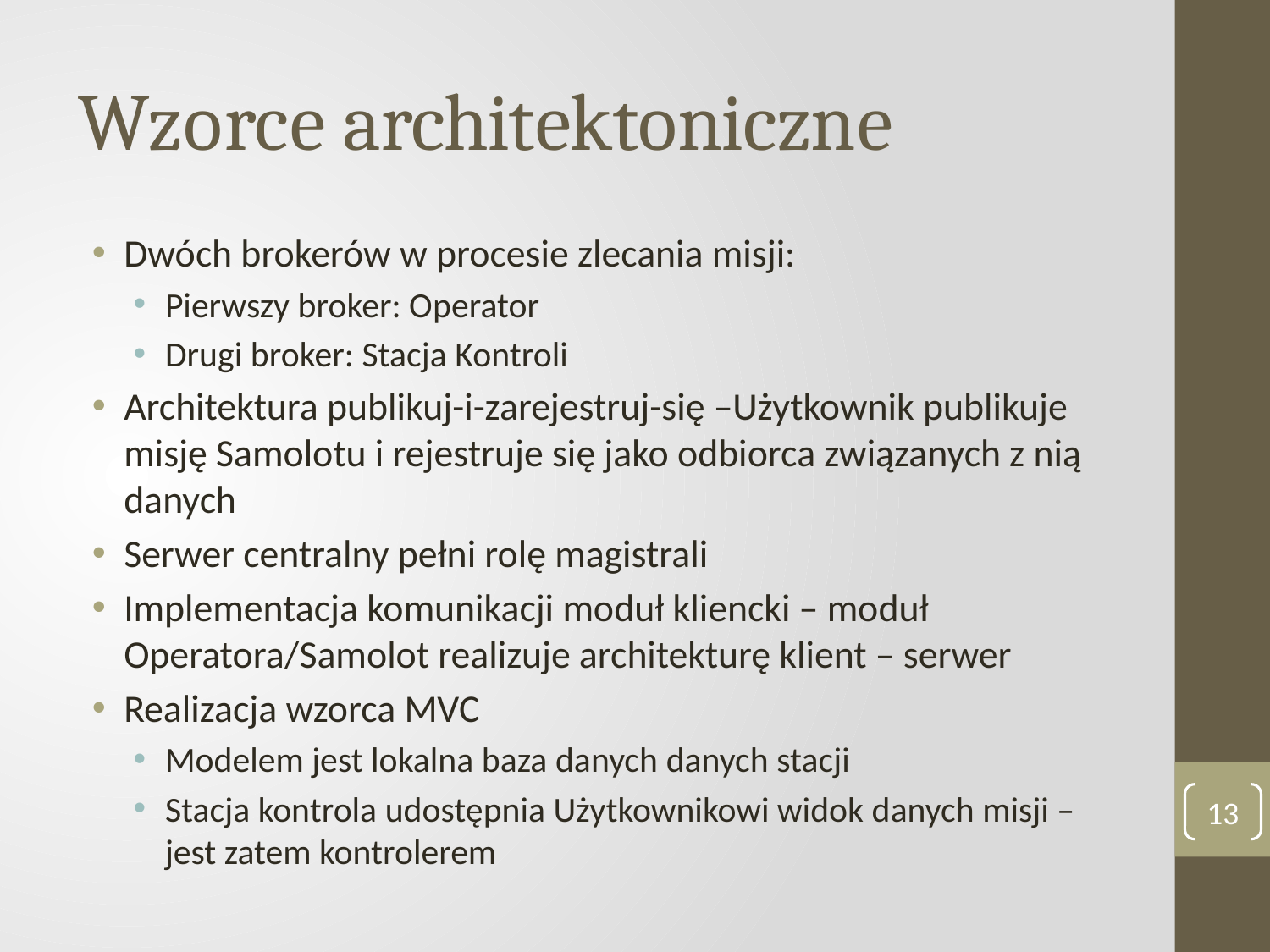

# Wzorce architektoniczne
Dwóch brokerów w procesie zlecania misji:
Pierwszy broker: Operator
Drugi broker: Stacja Kontroli
Architektura publikuj-i-zarejestruj-się –Użytkownik publikuje misję Samolotu i rejestruje się jako odbiorca związanych z nią danych
Serwer centralny pełni rolę magistrali
Implementacja komunikacji moduł kliencki – moduł Operatora/Samolot realizuje architekturę klient – serwer
Realizacja wzorca MVC
Modelem jest lokalna baza danych danych stacji
Stacja kontrola udostępnia Użytkownikowi widok danych misji – jest zatem kontrolerem
13